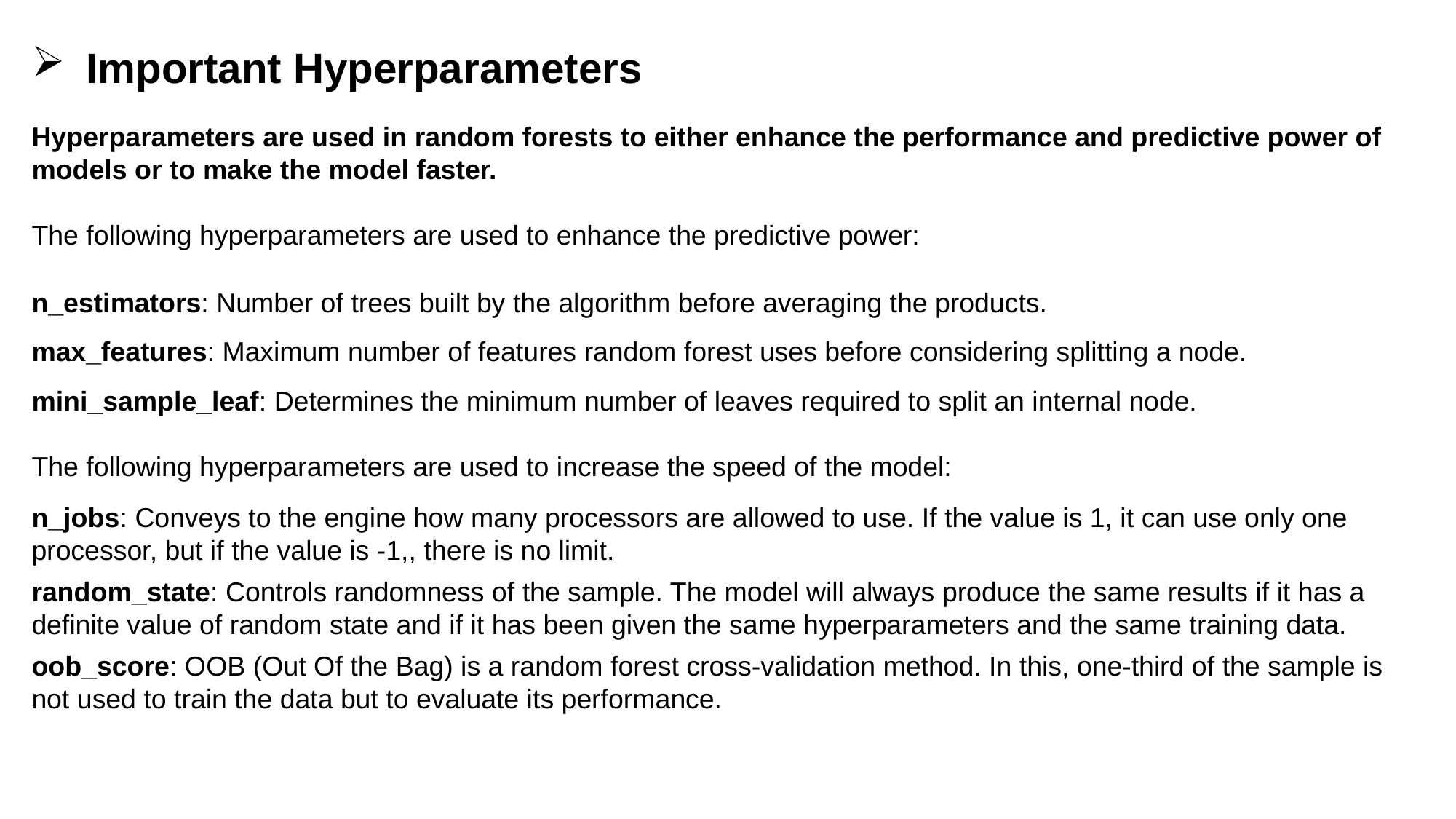

Important Hyperparameters
Hyperparameters are used in random forests to either enhance the performance and predictive power of models or to make the model faster.

The following hyperparameters are used to enhance the predictive power:

n_estimators: Number of trees built by the algorithm before averaging the products.
max_features: Maximum number of features random forest uses before considering splitting a node.
mini_sample_leaf: Determines the minimum number of leaves required to split an internal node.

The following hyperparameters are used to increase the speed of the model:

n_jobs: Conveys to the engine how many processors are allowed to use. If the value is 1, it can use only one processor, but if the value is -1,, there is no limit.

random_state: Controls randomness of the sample. The model will always produce the same results if it has a definite value of random state and if it has been given the same hyperparameters and the same training data.

oob_score: OOB (Out Of the Bag) is a random forest cross-validation method. In this, one-third of the sample is not used to train the data but to evaluate its performance.